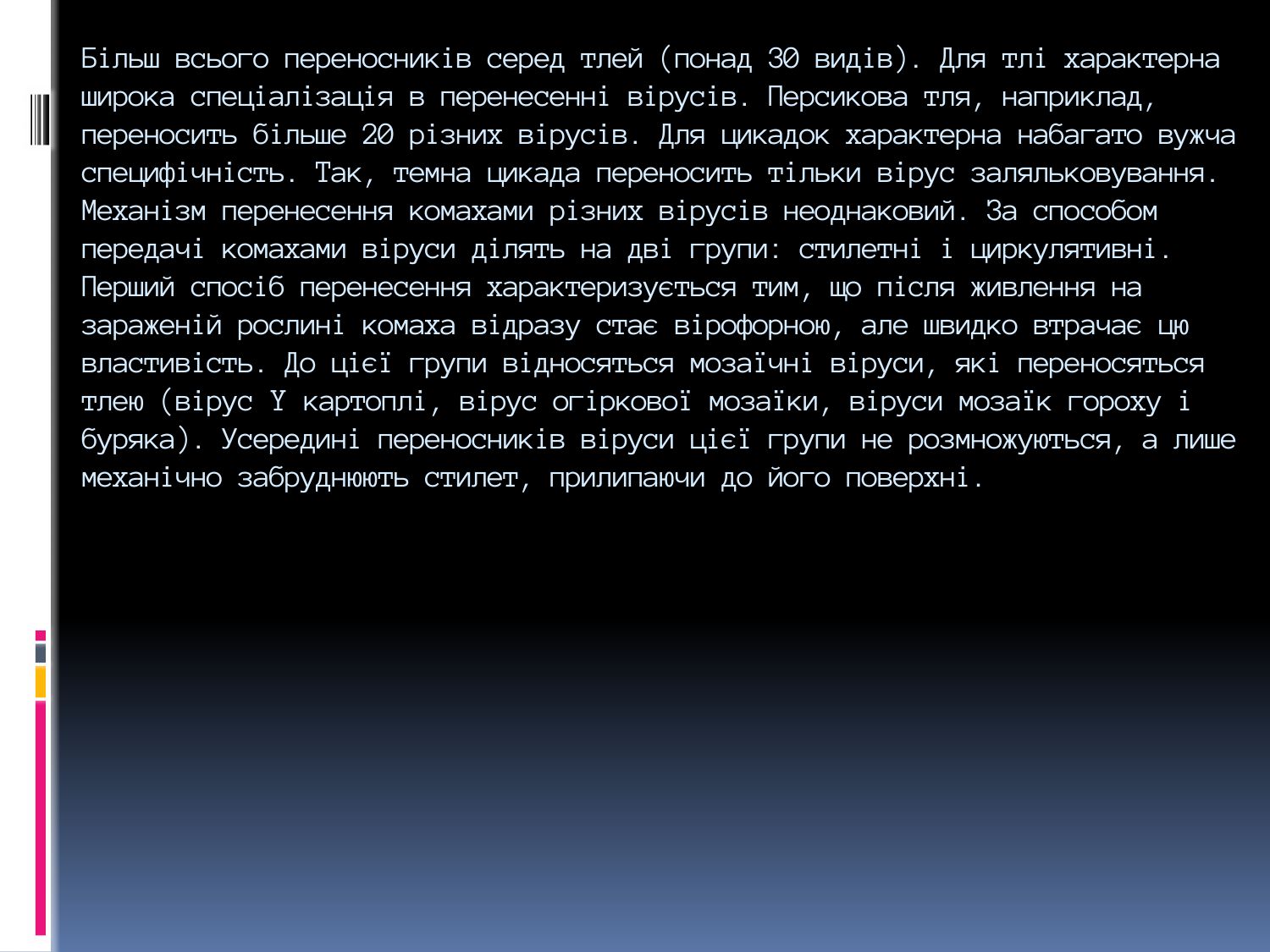

# Більш всього переносників серед тлей (понад 30 видів). Для тлі характерна широка спеціалізація в перенесенні вірусів. Персикова тля, наприклад, переносить більше 20 різних вірусів. Для цикадок характерна набагато вужча специфічність. Так, темна цикада переносить тільки вірус заляльковування. Механізм перенесення комахами різних вірусів неоднаковий. За способом передачі комахами віруси ділять на дві групи: стилетні і циркулятивні. Перший спосіб перенесення характеризується тим, що після живлення на зараженій рослині комаха відразу стає вірофорною, але швидко втрачає цю властивість. До цієї групи відносяться мозаїчні віруси, які переносяться тлею (вірус Y картоплі, вірус огіркової мозаїки, віруси мозаїк гороху і буряка). Усередині переносників віруси цієї групи не розмножуються, а лише механічно забруднюють стилет, прилипаючи до його поверхні.